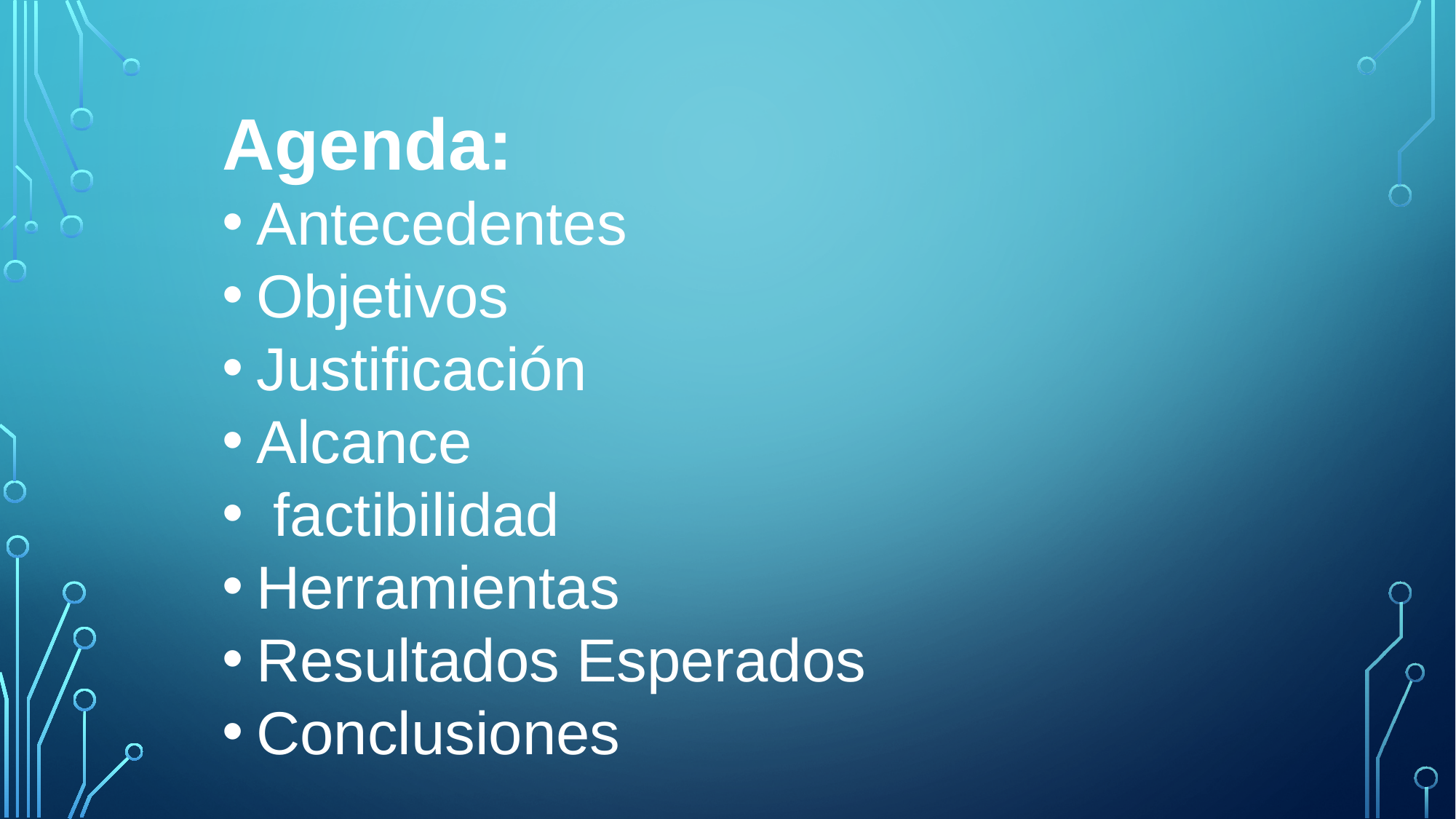

Agenda:
Antecedentes
Objetivos
Justificación
Alcance
 factibilidad
Herramientas
Resultados Esperados
Conclusiones